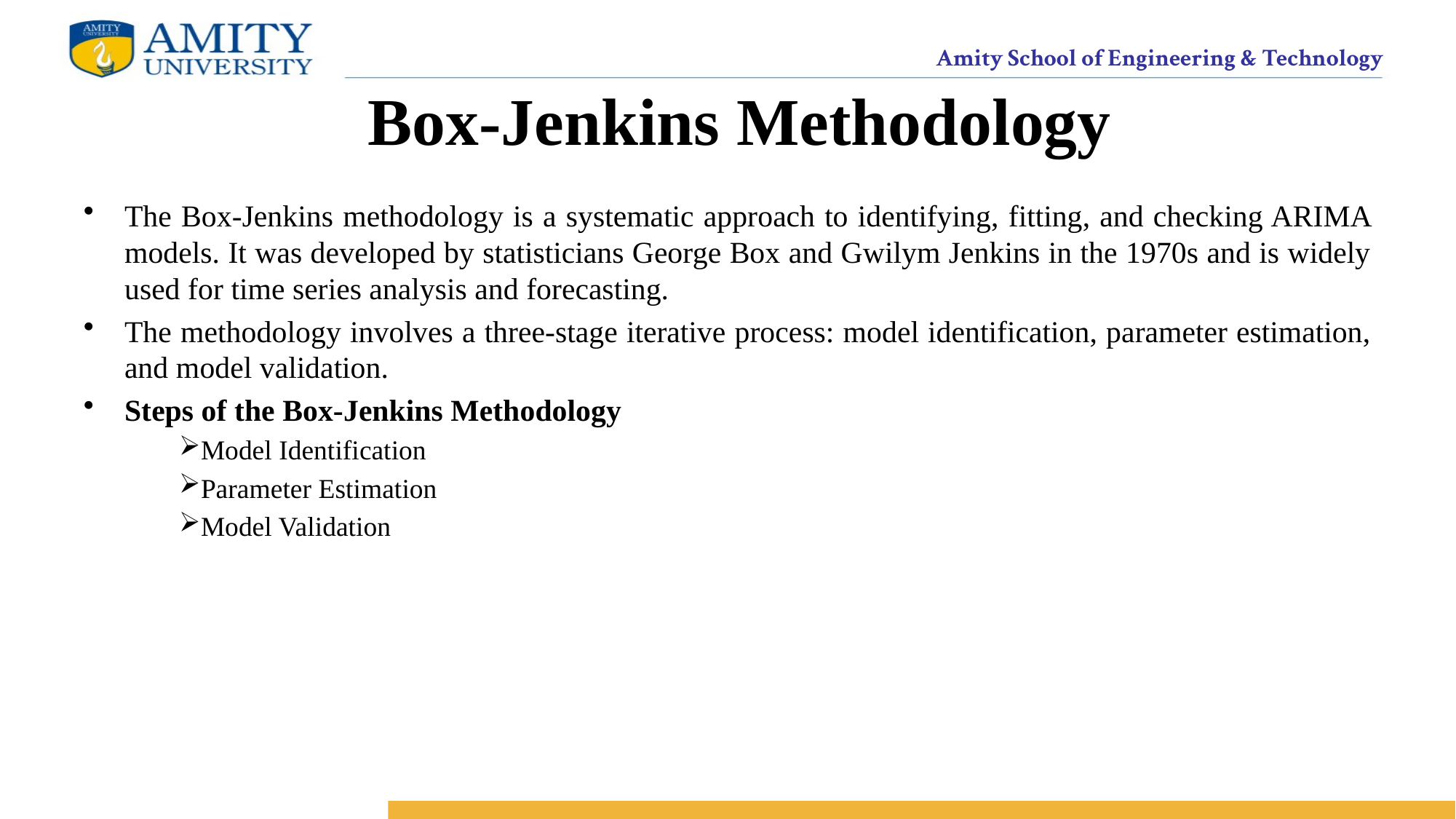

# Box-Jenkins Methodology
The Box-Jenkins methodology is a systematic approach to identifying, fitting, and checking ARIMA models. It was developed by statisticians George Box and Gwilym Jenkins in the 1970s and is widely used for time series analysis and forecasting.
The methodology involves a three-stage iterative process: model identification, parameter estimation, and model validation.
Steps of the Box-Jenkins Methodology
Model Identification
Parameter Estimation
Model Validation